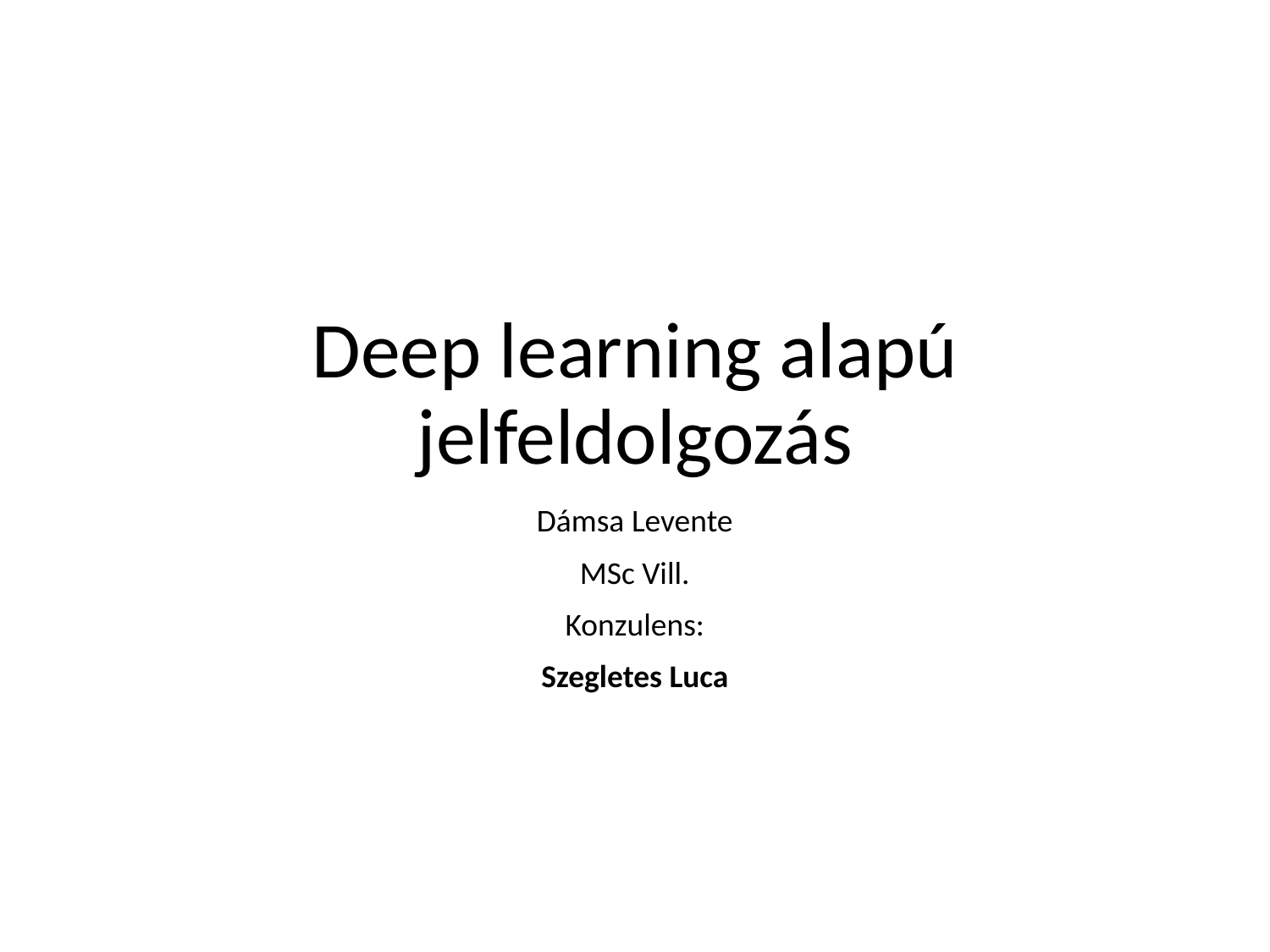

Deep learning alapú jelfeldolgozás
Dámsa Levente
MSc Vill.
Konzulens:
Szegletes Luca